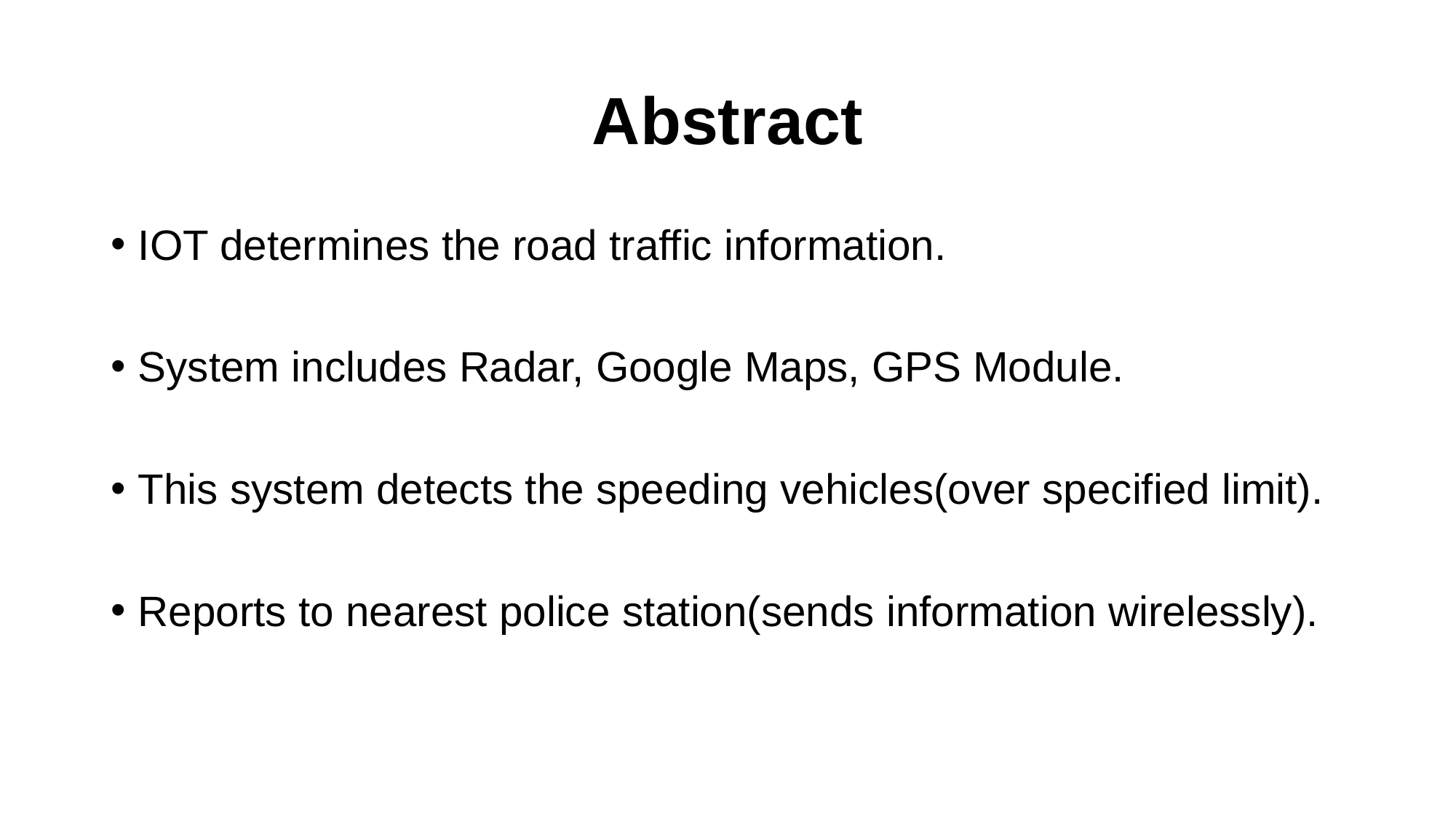

# Abstract
IOT determines the road traffic information.

System includes Radar, Google Maps, GPS Module.

This system detects the speeding vehicles(over specified limit).

Reports to nearest police station(sends information wirelessly).